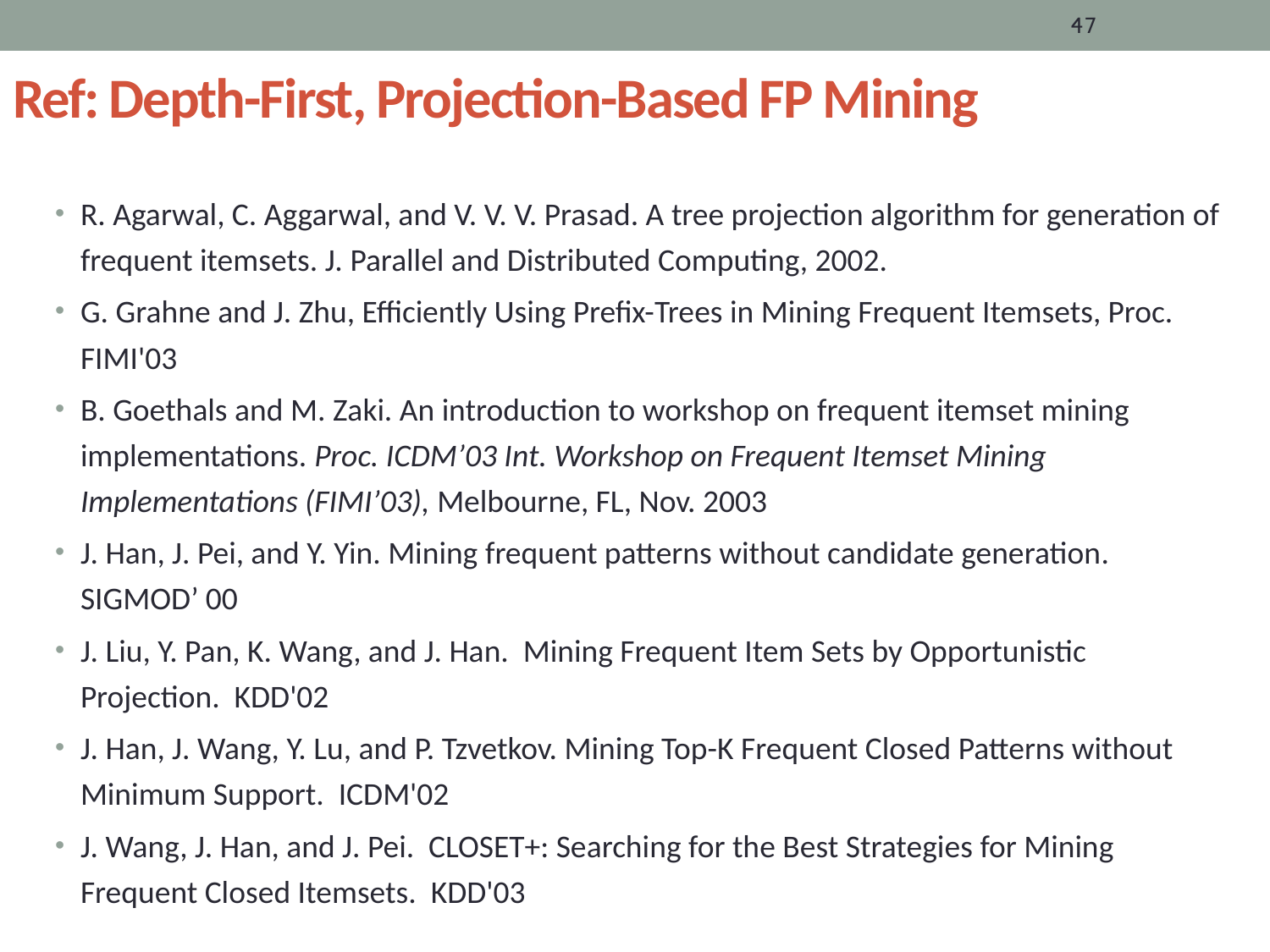

47
# Ref: Depth-First, Projection-Based FP Mining
R. Agarwal, C. Aggarwal, and V. V. V. Prasad. A tree projection algorithm for generation of frequent itemsets. J. Parallel and Distributed Computing, 2002.
G. Grahne and J. Zhu, Efficiently Using Prefix-Trees in Mining Frequent Itemsets, Proc. FIMI'03
B. Goethals and M. Zaki. An introduction to workshop on frequent itemset mining implementations. Proc. ICDM’03 Int. Workshop on Frequent Itemset Mining Implementations (FIMI’03), Melbourne, FL, Nov. 2003
J. Han, J. Pei, and Y. Yin. Mining frequent patterns without candidate generation.  SIGMOD’ 00
J. Liu, Y. Pan, K. Wang, and J. Han.  Mining Frequent Item Sets by Opportunistic Projection.  KDD'02
J. Han, J. Wang, Y. Lu, and P. Tzvetkov. Mining Top-K Frequent Closed Patterns without Minimum Support.  ICDM'02
J. Wang, J. Han, and J. Pei.  CLOSET+: Searching for the Best Strategies for Mining Frequent Closed Itemsets.  KDD'03